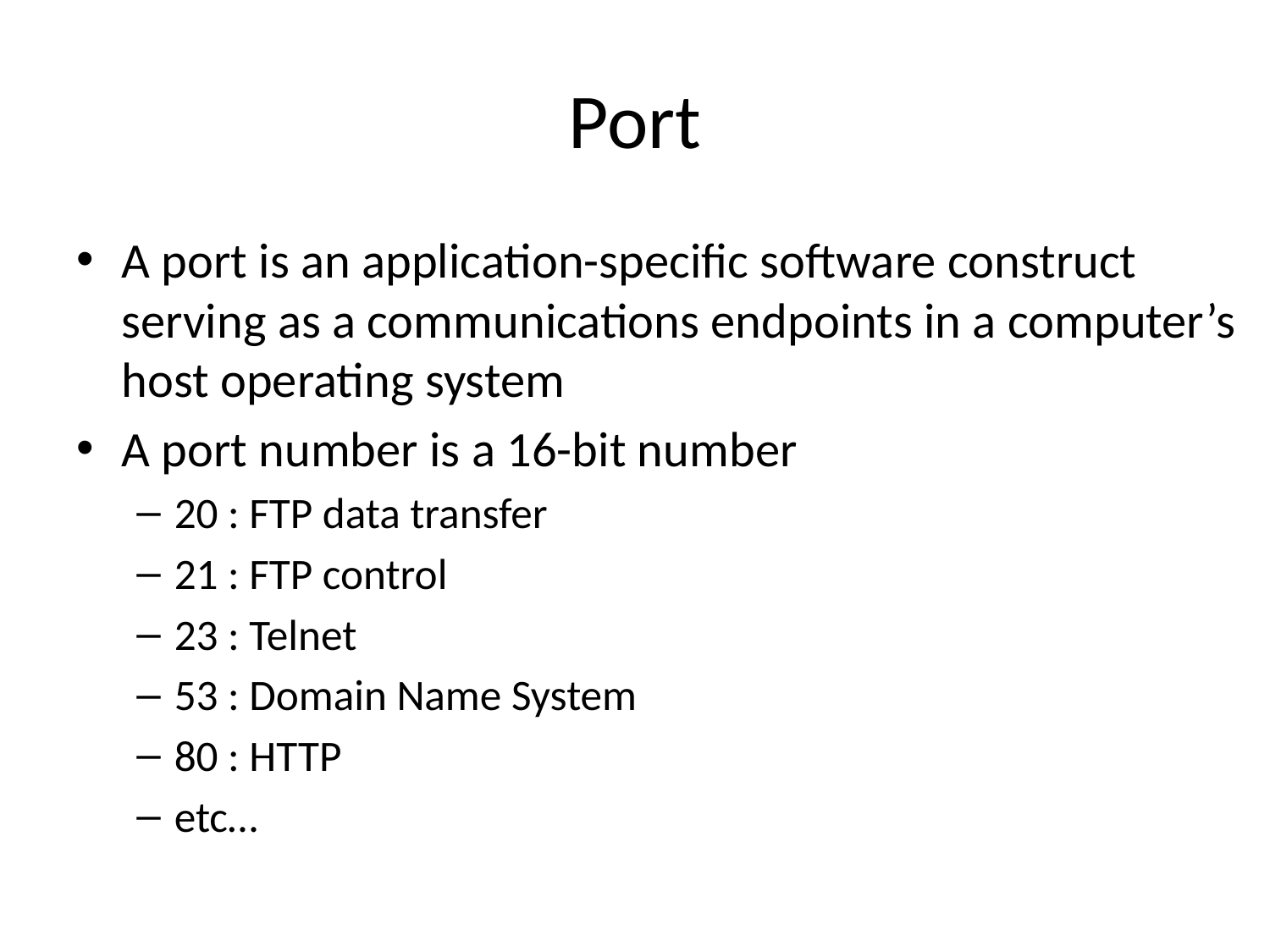

# Port
A port is an application-specific software construct serving as a communications endpoints in a computer’s host operating system
A port number is a 16-bit number
20 : FTP data transfer
21 : FTP control
23 : Telnet
53 : Domain Name System
80 : HTTP
etc…